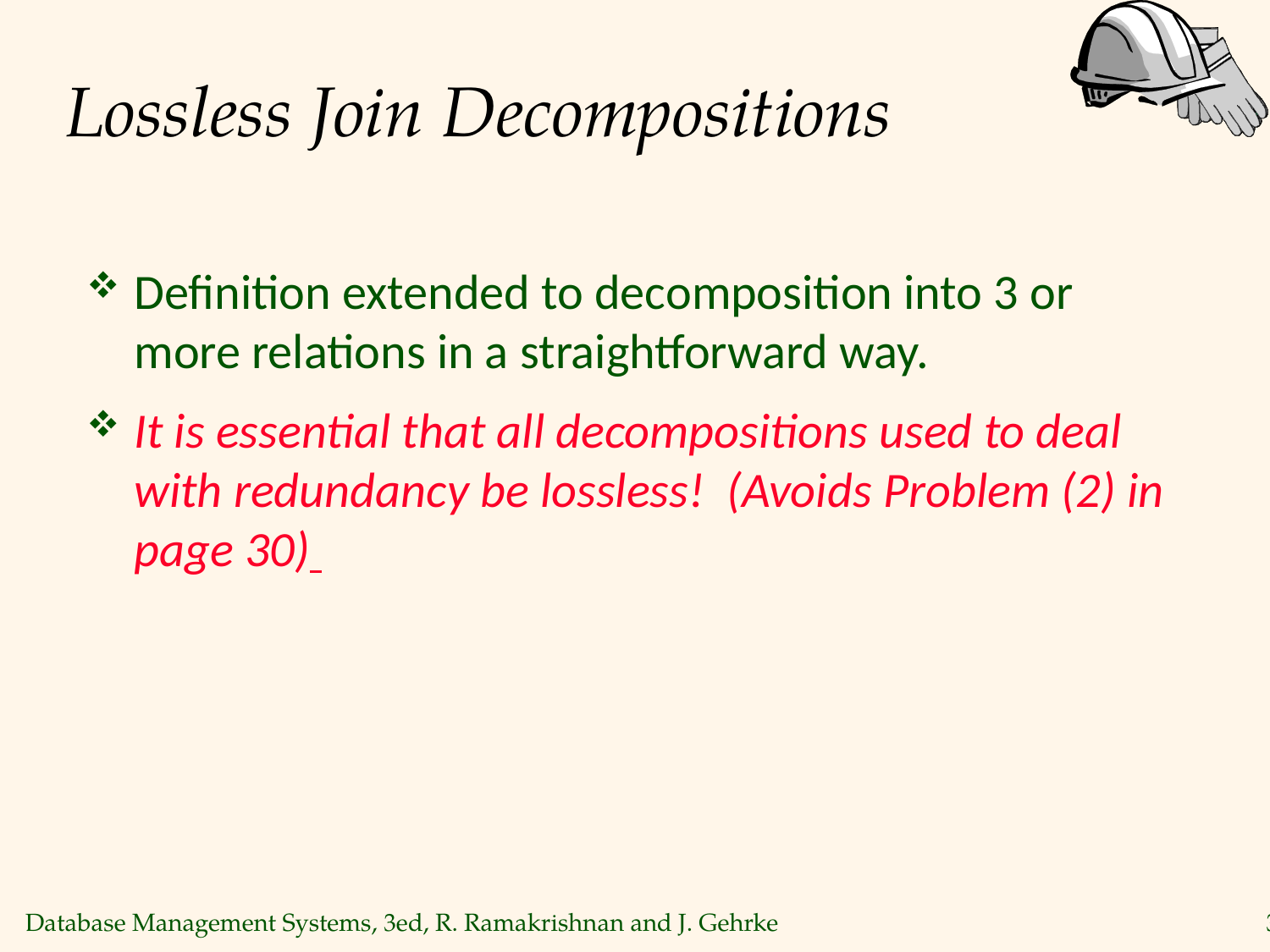

# Lossless Join Decompositions
Definition extended to decomposition into 3 or more relations in a straightforward way.
It is essential that all decompositions used to deal with redundancy be lossless!  (Avoids Problem (2) in page 30)